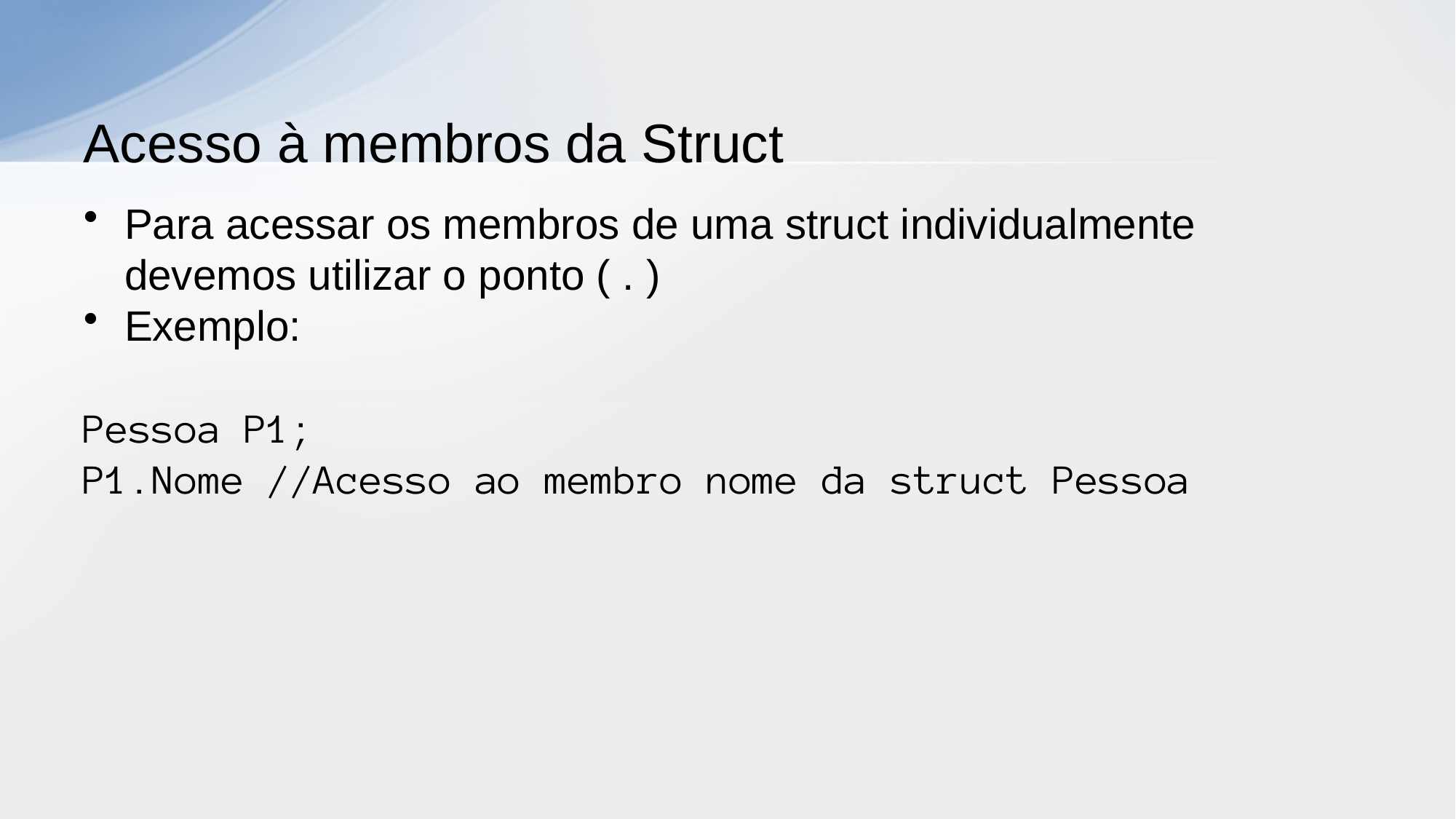

# Acesso à membros da Struct
Para acessar os membros de uma struct individualmente devemos utilizar o ponto ( . )
Exemplo:

Pessoa P1;
P1.Nome //Acesso ao membro nome da struct Pessoa